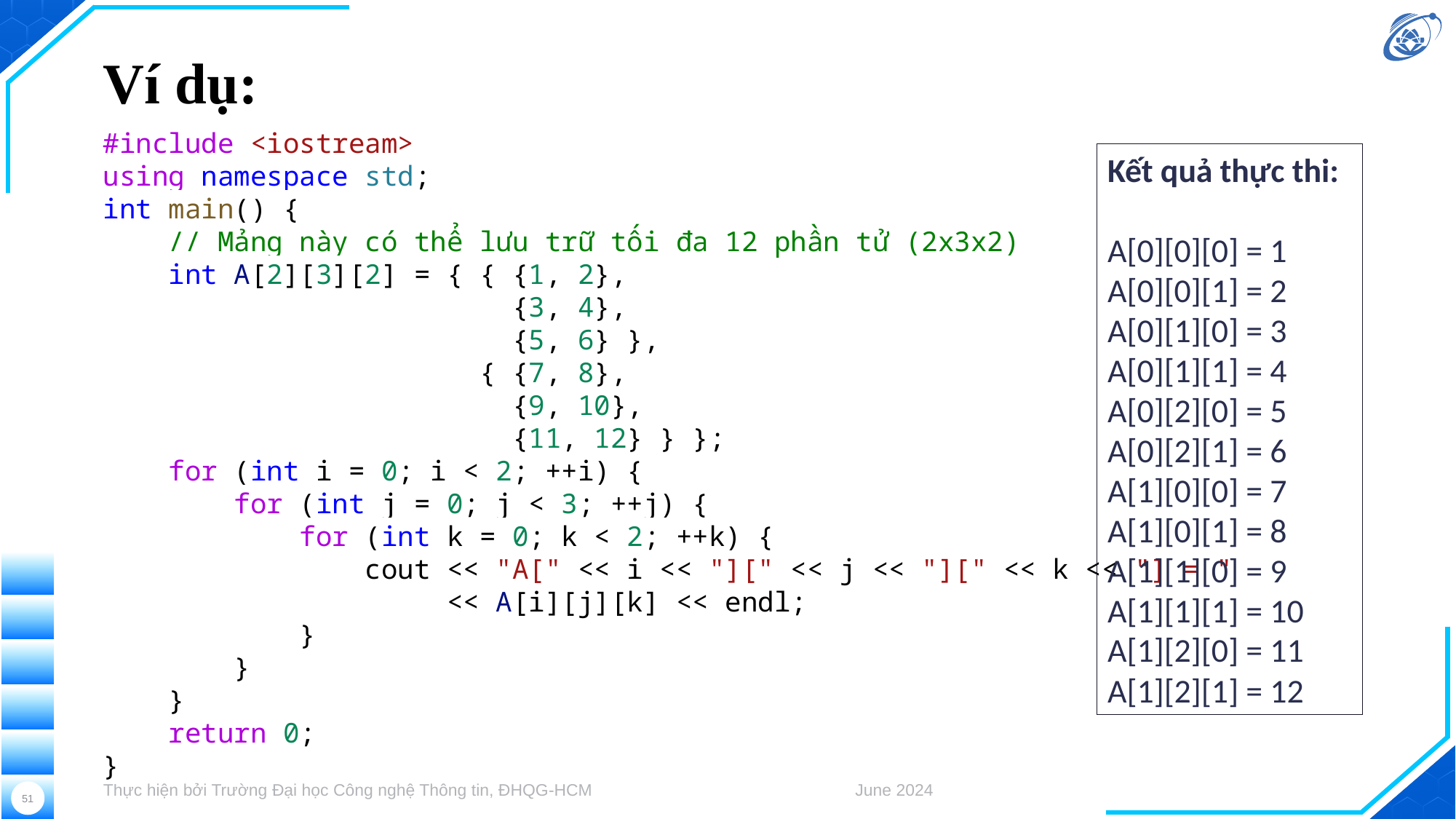

# Ví dụ:
#include <iostream>
using namespace std;
int main() {
    // Mảng này có thể lưu trữ tối đa 12 phần tử (2x3x2)
    int A[2][3][2] = { { {1, 2},
                         {3, 4},
                         {5, 6} },
                       { {7, 8},
                         {9, 10},
                         {11, 12} } };
    for (int i = 0; i < 2; ++i) {
        for (int j = 0; j < 3; ++j) {
            for (int k = 0; k < 2; ++k) {
                cout << "A[" << i << "][" << j << "][" << k << "] = "
                     << A[i][j][k] << endl;
            }
        }
    }
    return 0;
}

Kết quả thực thi:

A[0][0][0] = 1
A[0][0][1] = 2
A[0][1][0] = 3
A[0][1][1] = 4
A[0][2][0] = 5
A[0][2][1] = 6
A[1][0][0] = 7
A[1][0][1] = 8
A[1][1][0] = 9
A[1][1][1] = 10
A[1][2][0] = 11
A[1][2][1] = 12
Thực hiện bởi Trường Đại học Công nghệ Thông tin, ĐHQG-HCM
June 2024
51